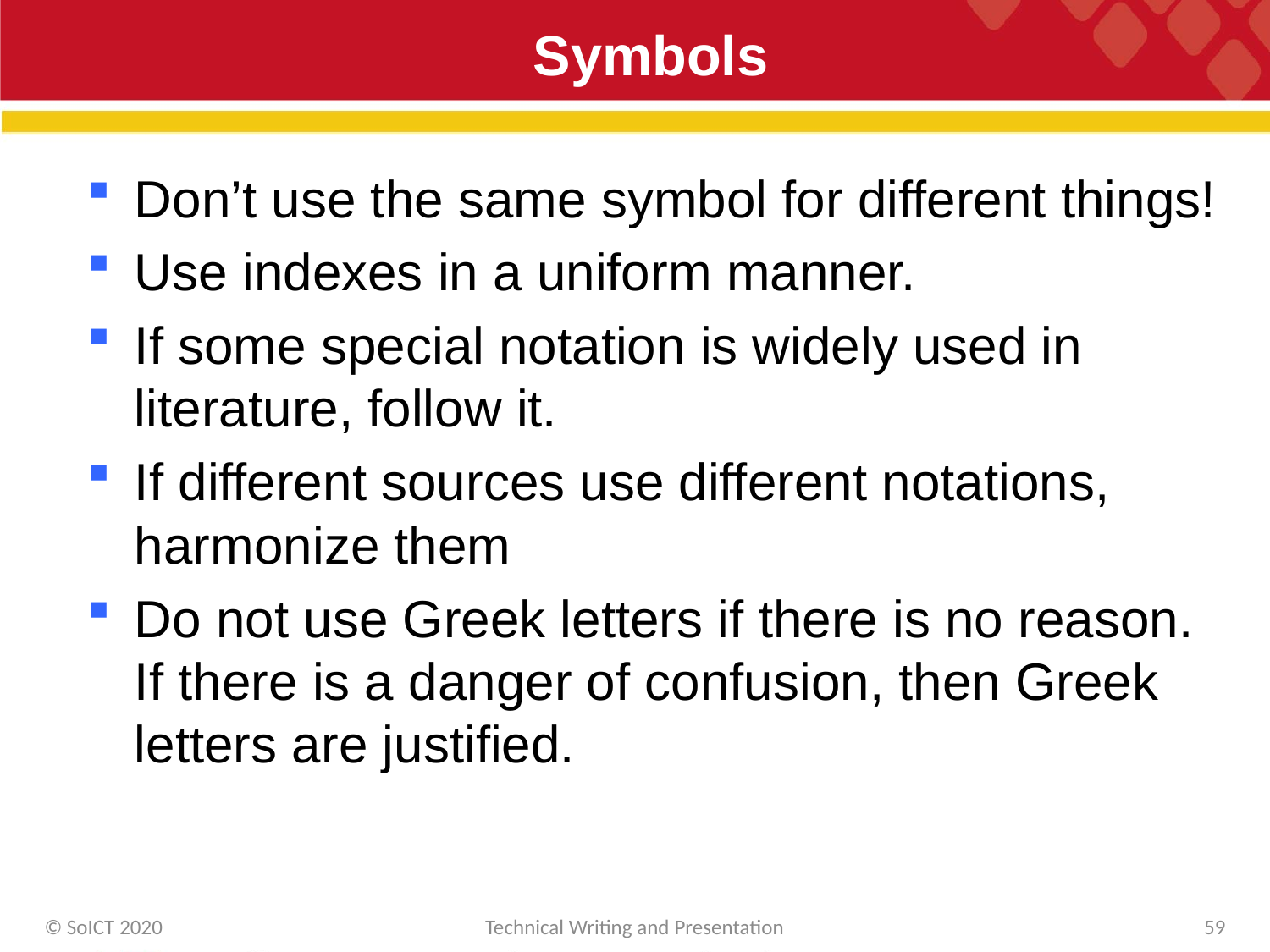

# Symbols
Don’t use the same symbol for different things!
Use indexes in a uniform manner.
If some special notation is widely used in literature, follow it.
If different sources use different notations, harmonize them
Do not use Greek letters if there is no reason. If there is a danger of confusion, then Greek letters are justified.
© SoICT 2020
Technical Writing and Presentation
59